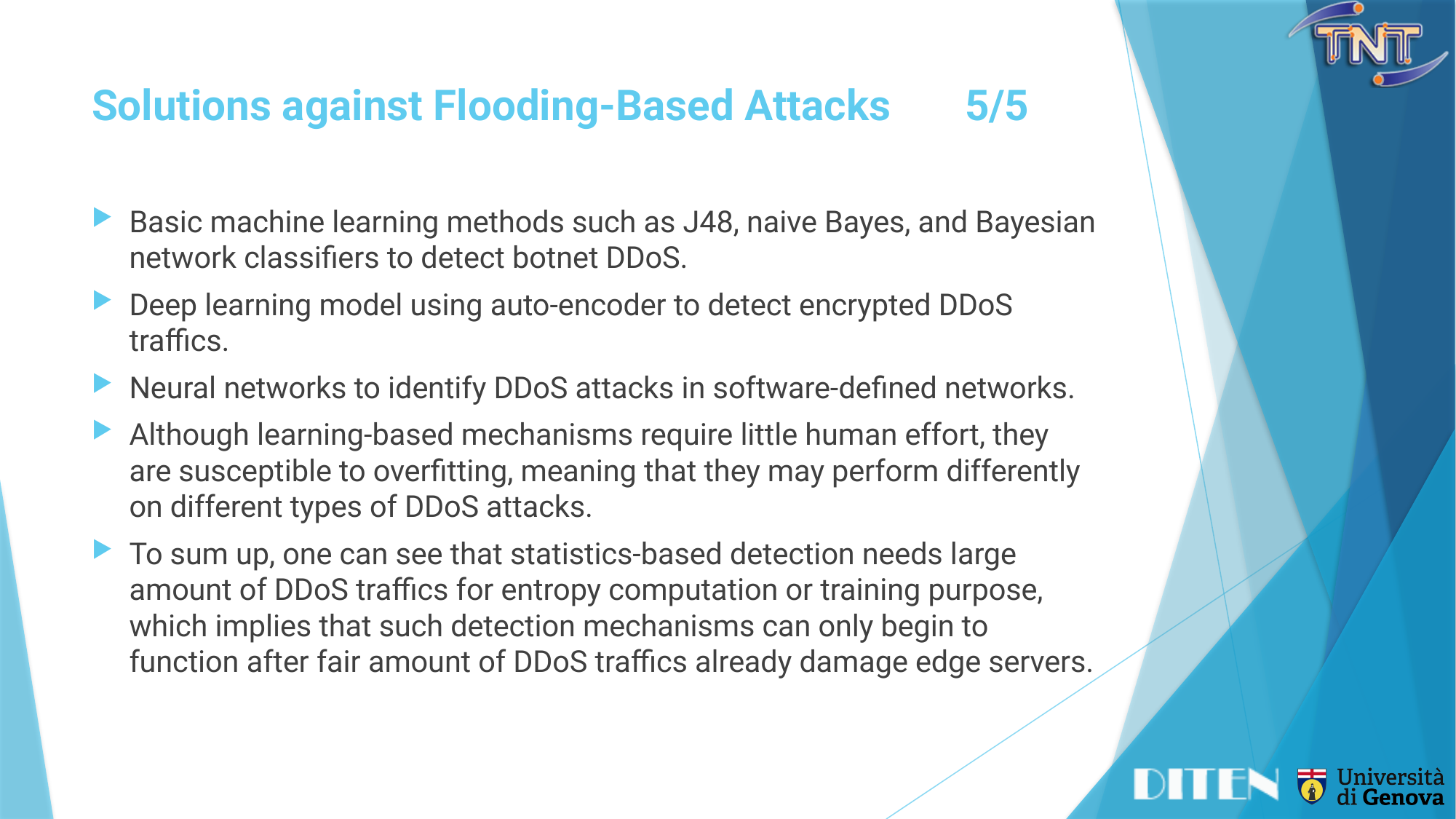

# Solutions against Flooding-Based Attacks	5/5
Basic machine learning methods such as J48, naive Bayes, and Bayesian network classifiers to detect botnet DDoS.
Deep learning model using auto-encoder to detect encrypted DDoS traffics.
Neural networks to identify DDoS attacks in software-defined networks.
Although learning-based mechanisms require little human effort, they are susceptible to overfitting, meaning that they may perform differently on different types of DDoS attacks.
To sum up, one can see that statistics-based detection needs large amount of DDoS traffics for entropy computation or training purpose, which implies that such detection mechanisms can only begin to function after fair amount of DDoS traffics already damage edge servers.